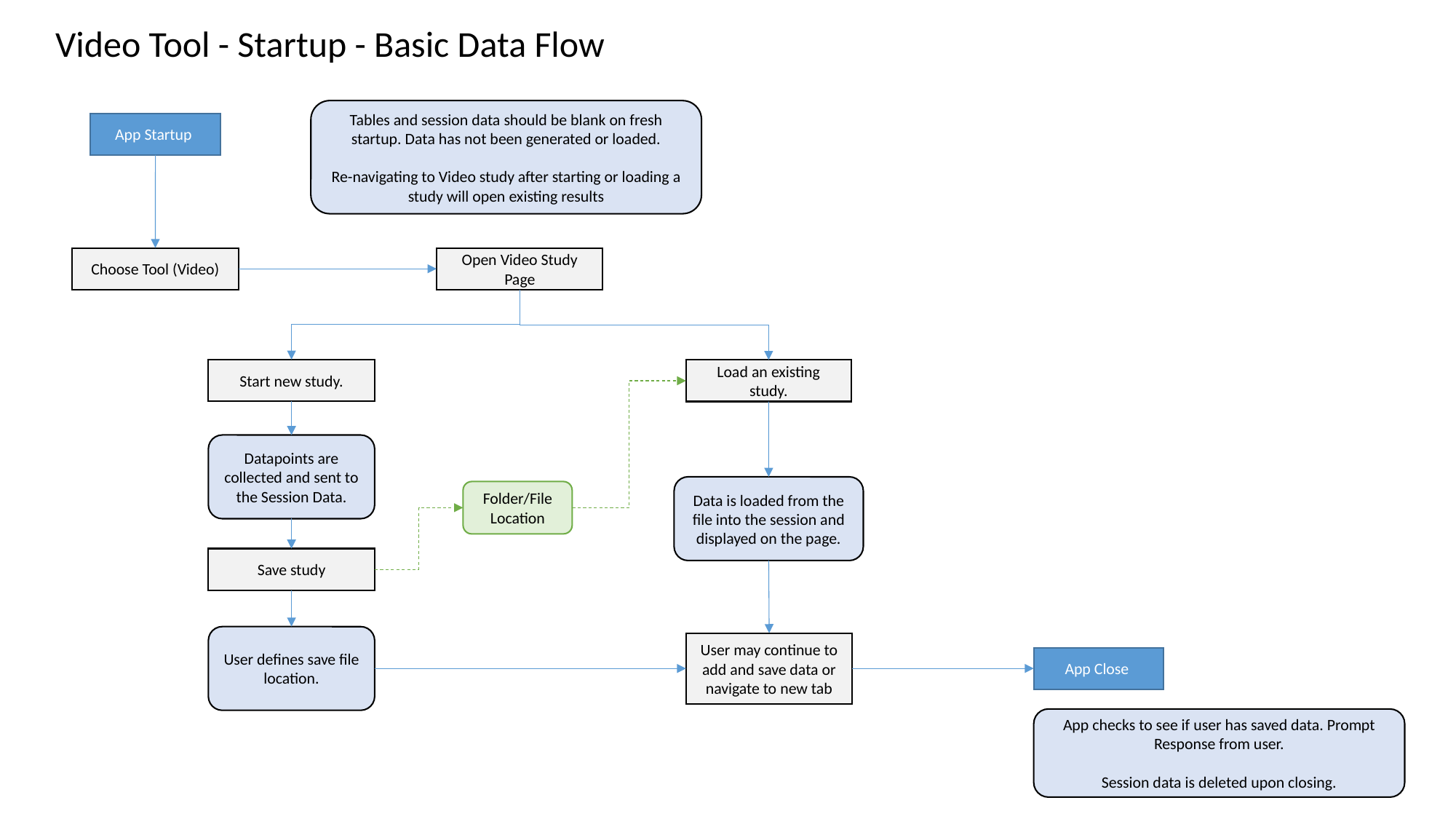

Video Tool - Startup - Basic Data Flow
Tables and session data should be blank on fresh startup. Data has not been generated or loaded.

Re-navigating to Video study after starting or loading a study will open existing results
App Startup
Choose Tool (Video)
Open Video Study Page
Start new study.
Load an existing study.
Datapoints are collected and sent to the Session Data.
Data is loaded from the file into the session and displayed on the page.
Folder/File Location
Save study
User defines save file location.
User may continue to add and save data or navigate to new tab
App Close
App checks to see if user has saved data. Prompt Response from user.

Session data is deleted upon closing.